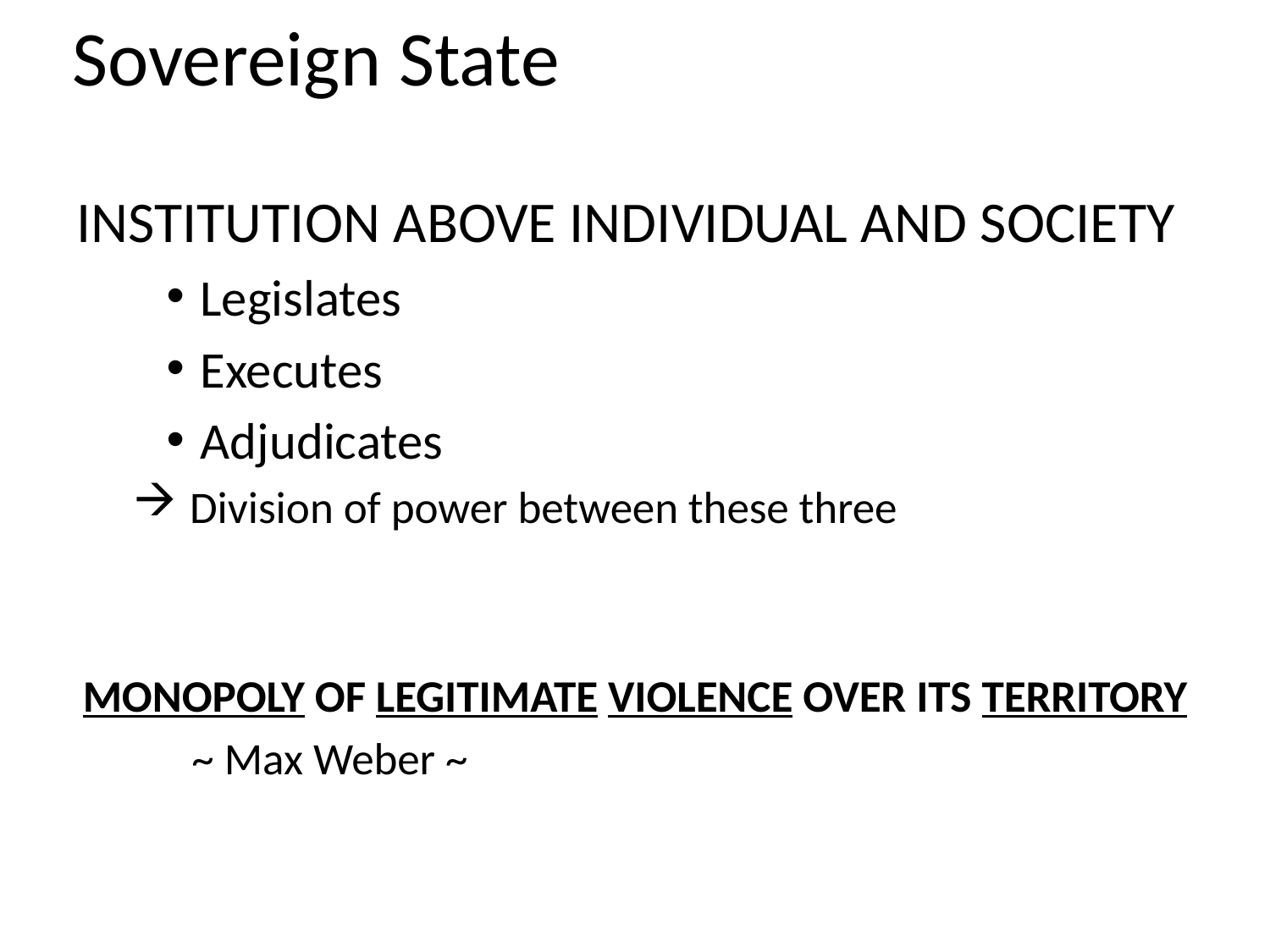

# Sovereign State
Institution above individual and society
Legislates
Executes
Adjudicates
Division of power between these three

Monopoly of legitimate violence over its territory
						~ Max Weber ~